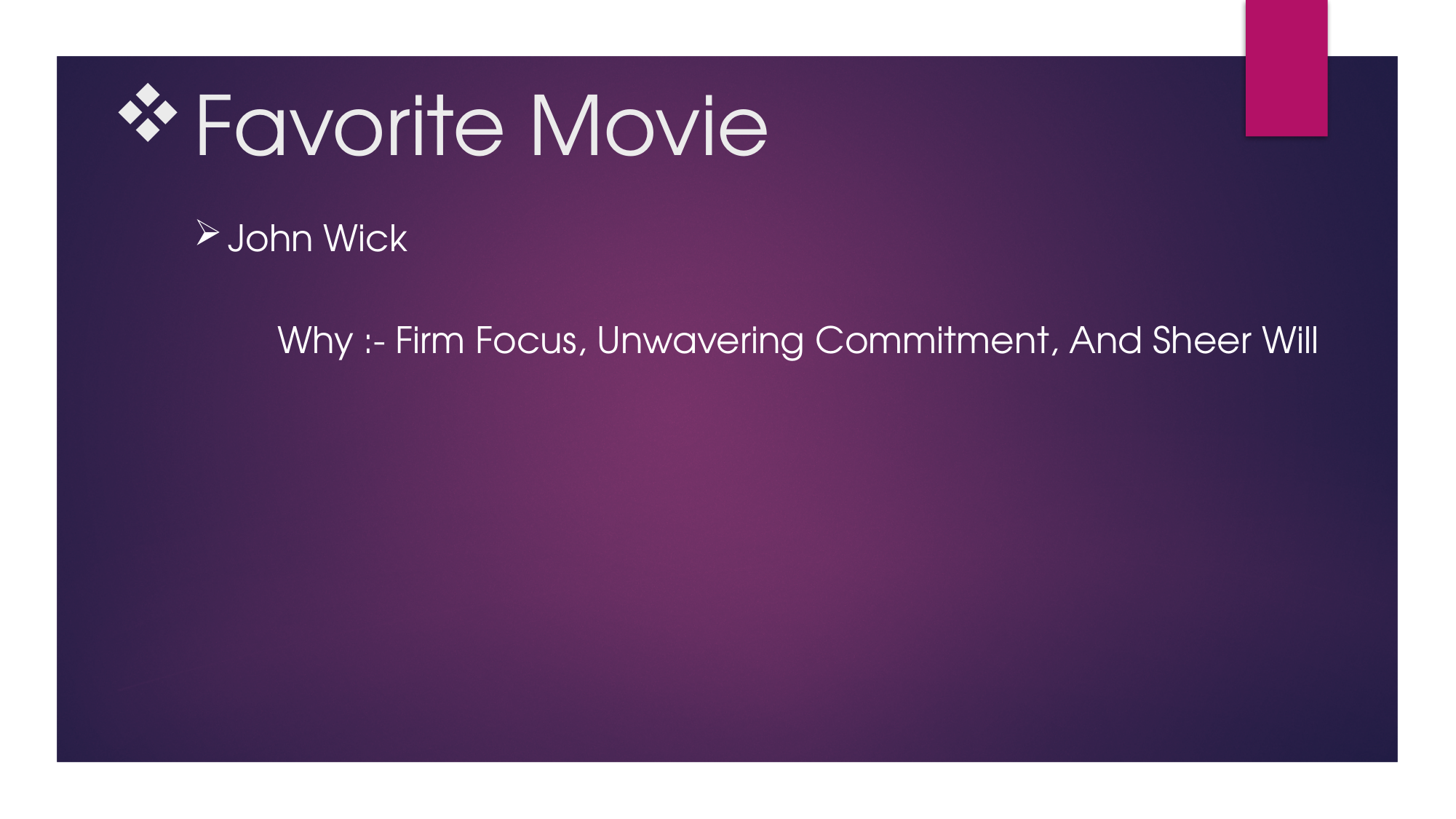

# Favorite Movie
John Wick
Why :- Firm Focus, Unwavering Commitment, And Sheer Will